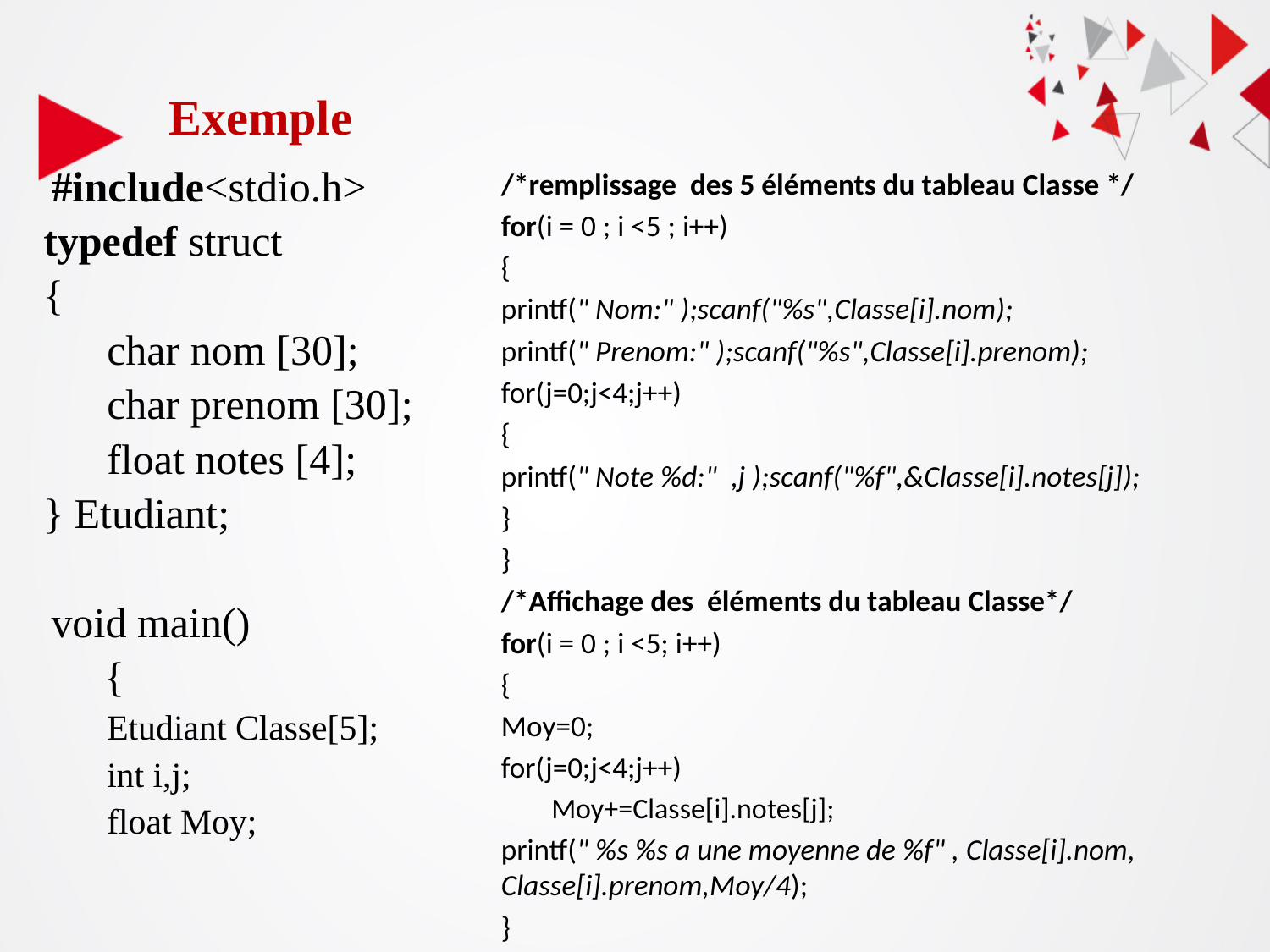

Exemple
#include<stdio.h>
typedef struct
{
char nom [30];
char prenom [30];
float notes [4];
} Etudiant;

void main()
     {
Etudiant Classe[5];
int i,j;
float Moy;
/*remplissage  des 5 éléments du tableau Classe */
for(i = 0 ; i <5 ; i++)
{
printf(" Nom:" );scanf("%s",Classe[i].nom);
printf(" Prenom:" );scanf("%s",Classe[i].prenom);
for(j=0;j<4;j++)
{
printf(" Note %d:"  ,j );scanf("%f",&Classe[i].notes[j]);
}
}
/*Affichage des  éléments du tableau Classe*/
for(i = 0 ; i <5; i++)
{
Moy=0;
for(j=0;j<4;j++)
Moy+=Classe[i].notes[j];
printf(" %s %s a une moyenne de %f" , Classe[i].nom, Classe[i].prenom,Moy/4);
}
}